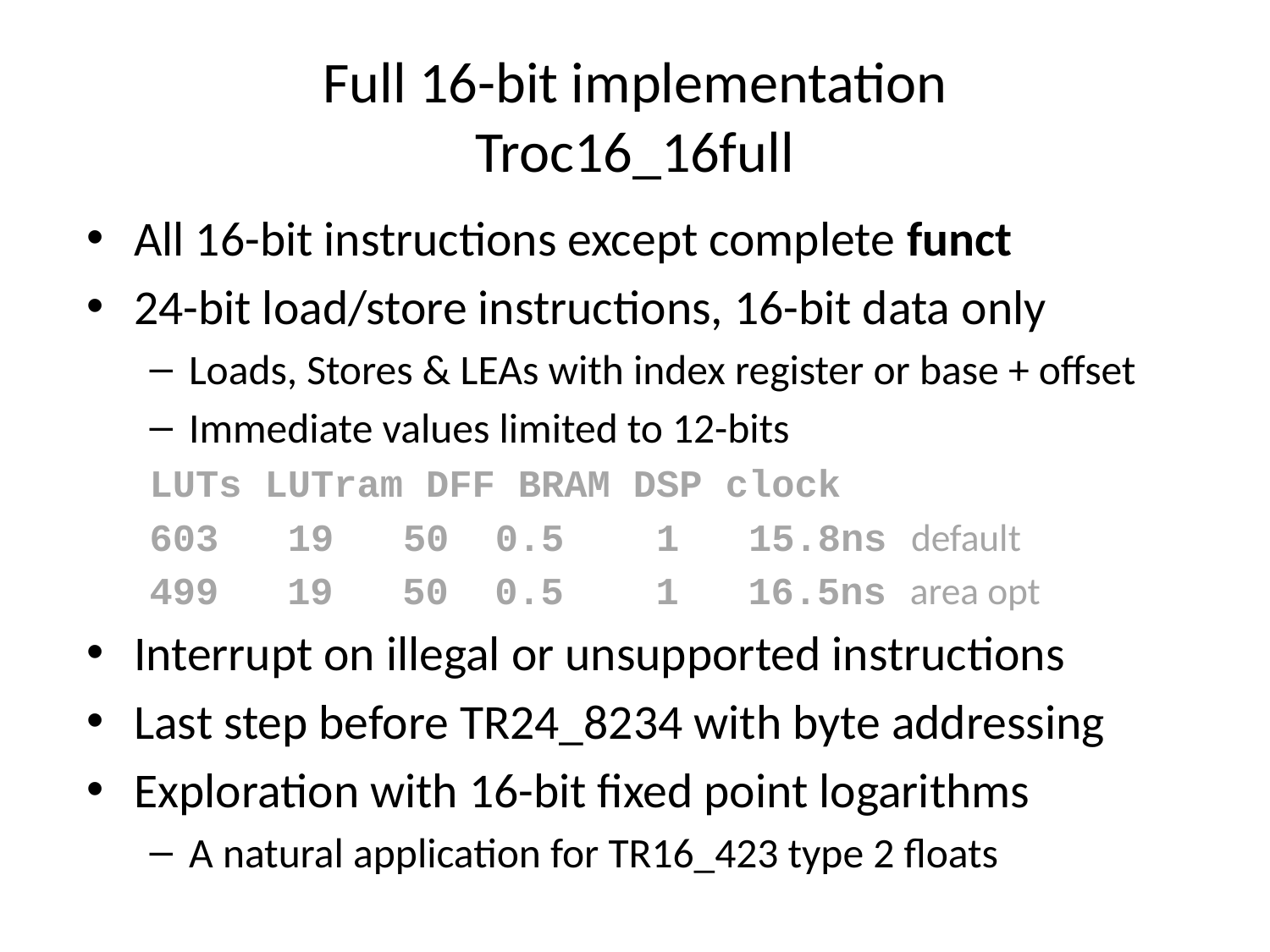

# Full 16-bit implementation Troc16_16full
All 16-bit instructions except complete funct
24-bit load/store instructions, 16-bit data only
Loads, Stores & LEAs with index register or base + offset
Immediate values limited to 12-bits
LUTs LUTram DFF BRAM DSP clock
603   19   50  0.5    1   15.8ns default
   19   50  0.5    1   16.5ns area opt
Interrupt on illegal or unsupported instructions
Last step before TR24_8234 with byte addressing
Exploration with 16-bit fixed point logarithms
A natural application for TR16_423 type 2 floats